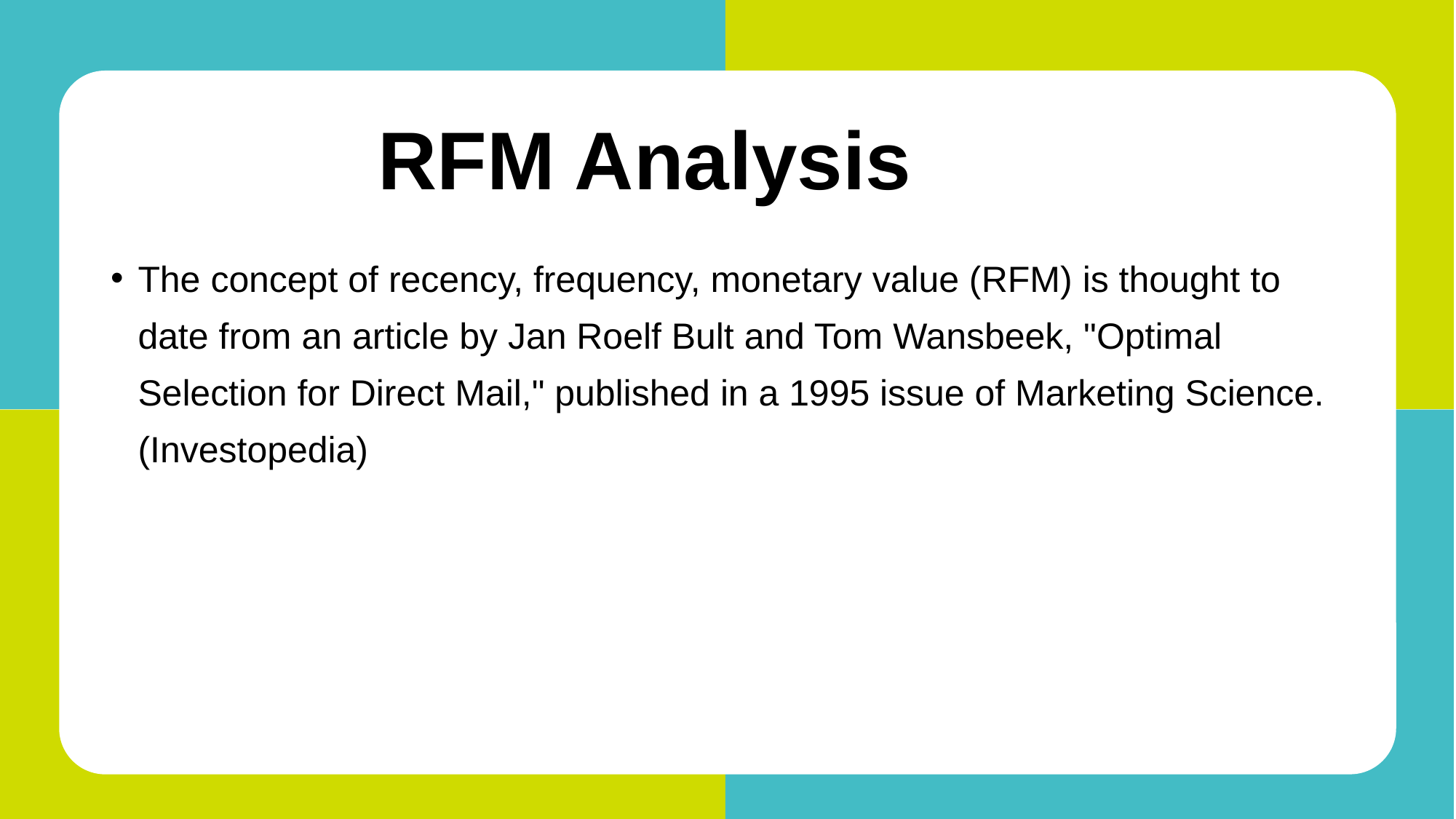

The concept of recency, frequency, monetary value (RFM) is thought to date from an article by Jan Roelf Bult and Tom Wansbeek, "Optimal Selection for Direct Mail," published in a 1995 issue of Marketing Science. (Investopedia) RFM analysis is based on the marketing axiom that "80% of your business comes from 20% of your customers. (Pareto Rule).
RFM Analysis
The concept of recency, frequency, monetary value (RFM) is thought to date from an article by Jan Roelf Bult and Tom Wansbeek, "Optimal Selection for Direct Mail," published in a 1995 issue of Marketing Science. (Investopedia)